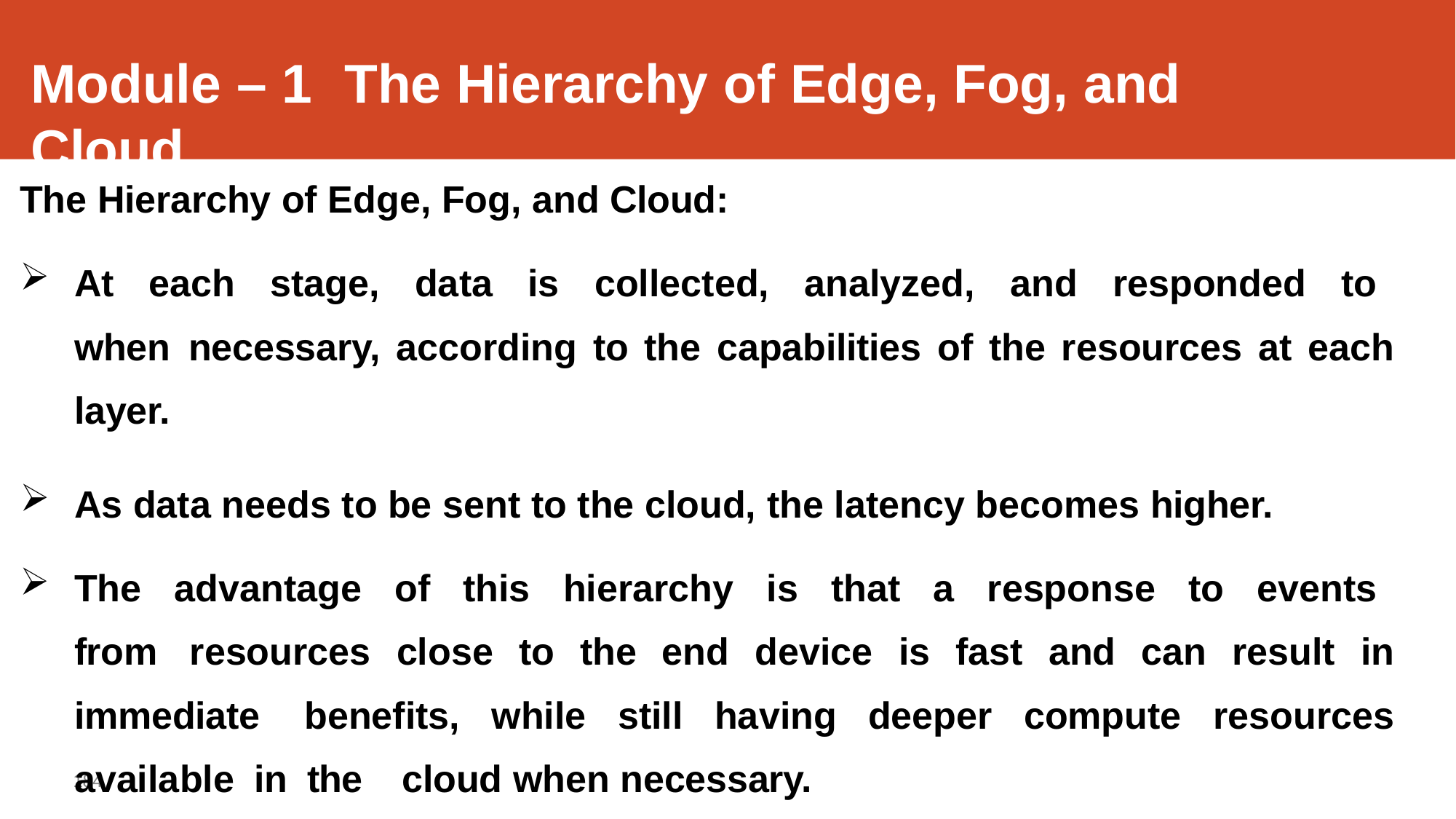

# Module – 1	The Hierarchy of Edge, Fog, and Cloud
The Hierarchy of Edge, Fog, and Cloud:
At  each  stage,  data  is  collected,  analyzed,  and  responded  to  when 	necessary, according to the capabilities of the resources at each layer.
As data needs to be sent to the cloud, the latency becomes higher.
The  advantage  of  this  hierarchy  is  that  a  response  to  events  from 	resources close to the end device is fast and can result in immediate 	benefits, while still having deeper compute resources available in the 	cloud when necessary.
184